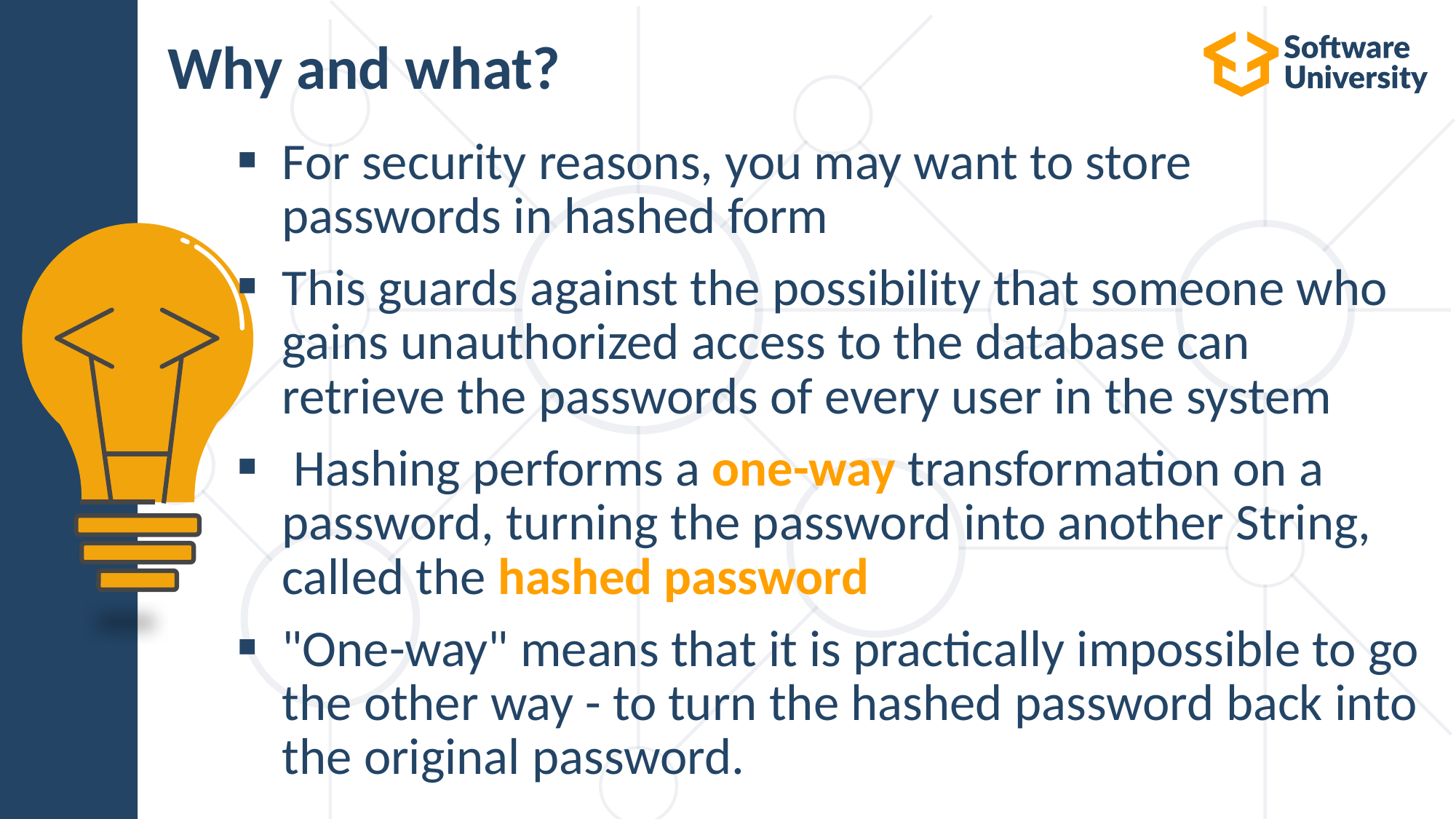

# Why and what?
For security reasons, you may want to store passwords in hashed form
This guards against the possibility that someone who gains unauthorized access to the database can retrieve the passwords of every user in the system
 Hashing performs a one-way transformation on a password, turning the password into another String, called the hashed password
"One-way" means that it is practically impossible to go the other way - to turn the hashed password back into the original password.